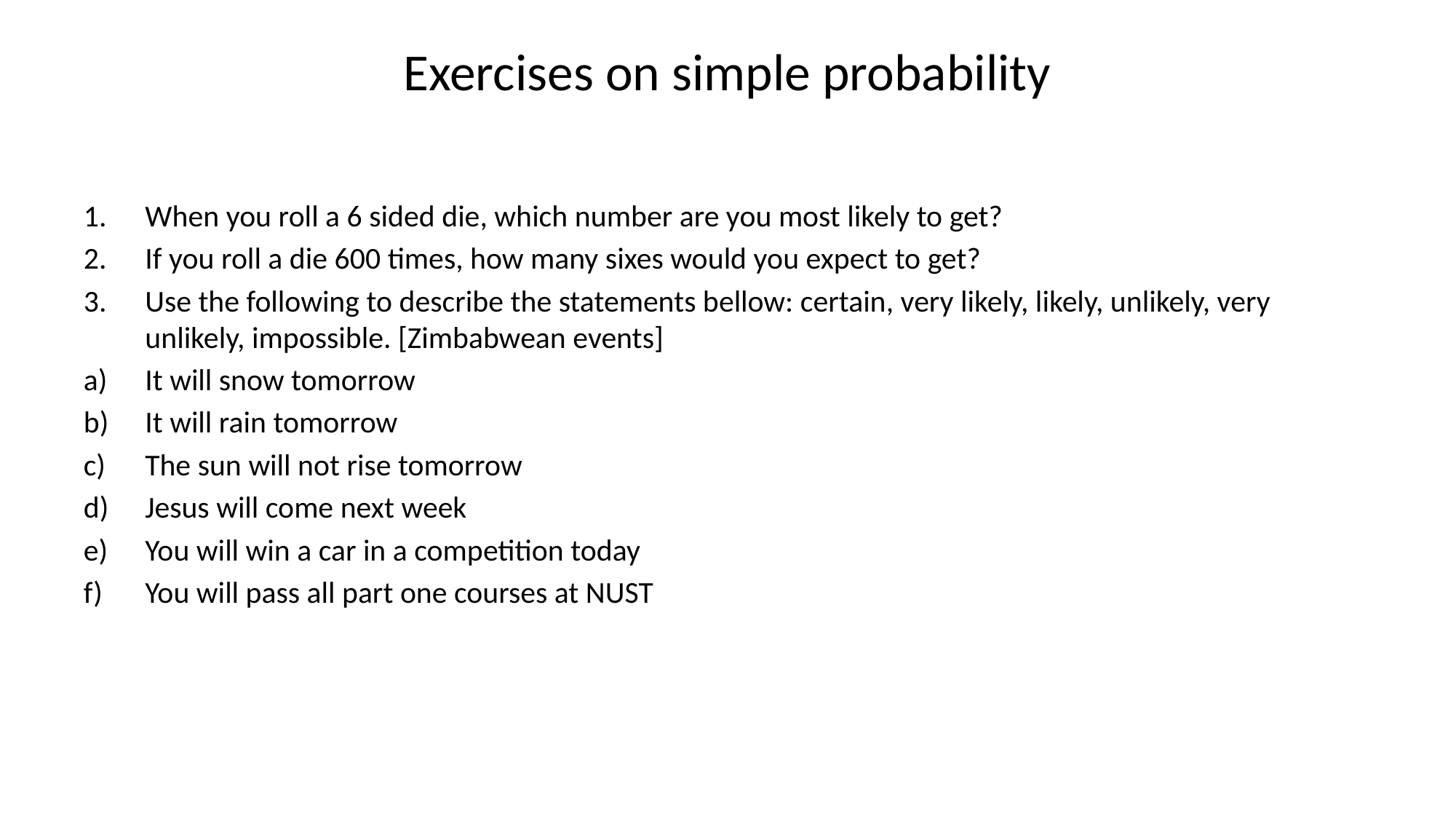

# Exercises on simple probability
When you roll a 6 sided die, which number are you most likely to get?
If you roll a die 600 times, how many sixes would you expect to get?
Use the following to describe the statements bellow: certain, very likely, likely, unlikely, very unlikely, impossible. [Zimbabwean events]
It will snow tomorrow
It will rain tomorrow
The sun will not rise tomorrow
Jesus will come next week
You will win a car in a competition today
You will pass all part one courses at NUST